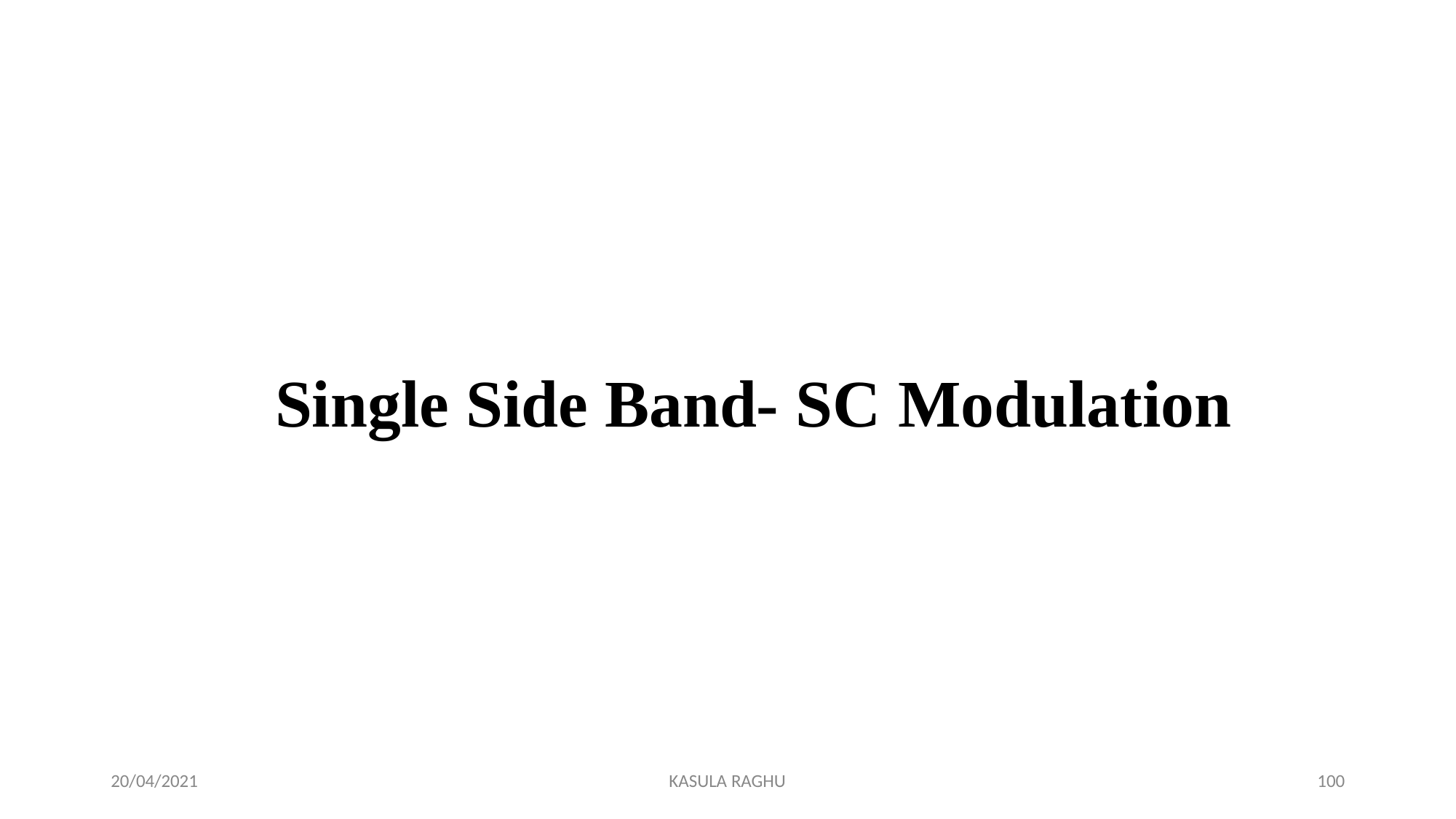

# Single Side Band- SC Modulation
20/04/2021
KASULA RAGHU
100